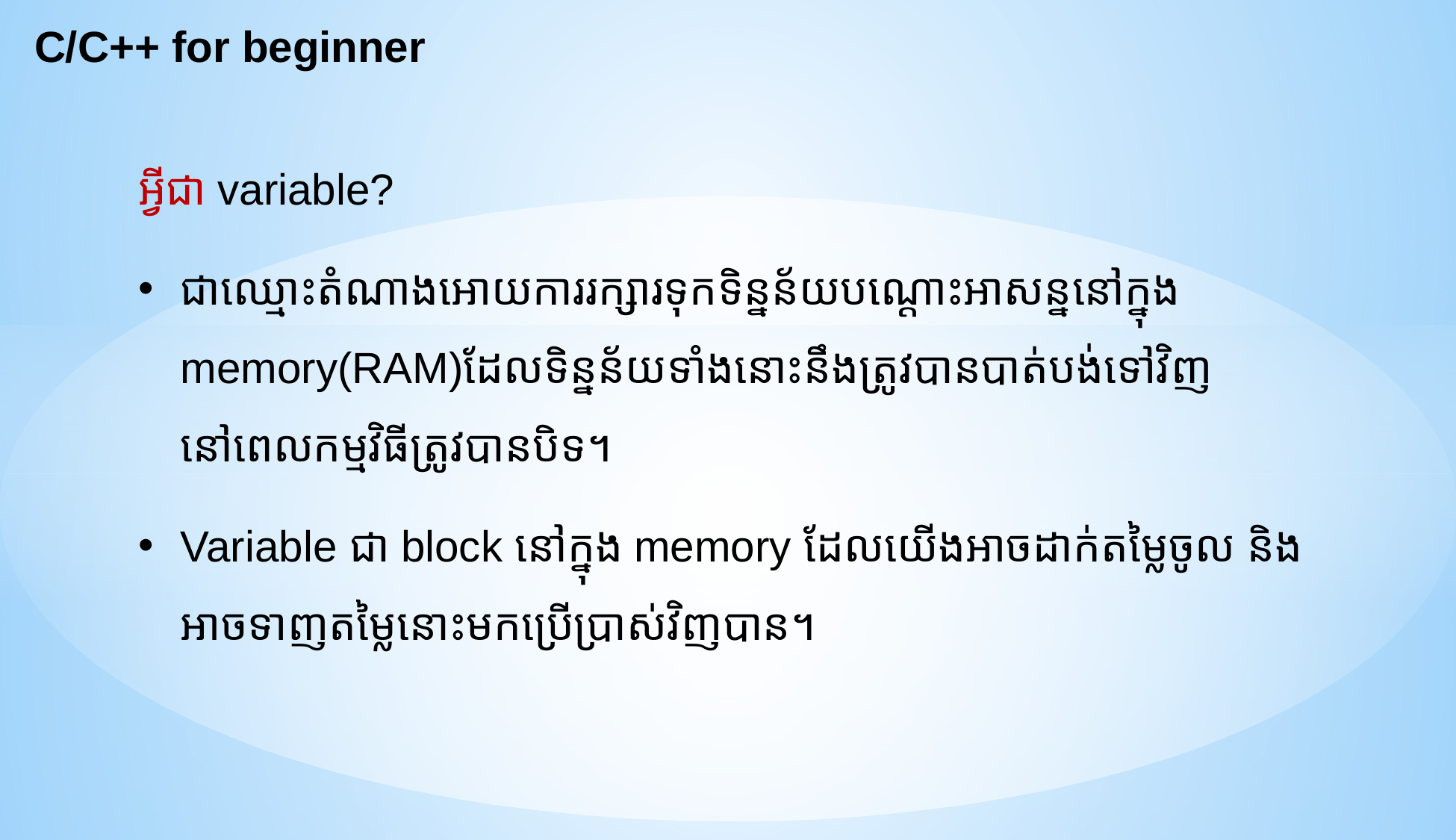

C/C++ for beginner
អ្វីជា​ variable?
ជាឈ្មោះតំណាងអោយការរក្សារទុកទិន្នន័យបណ្តោះអាសន្ននៅក្នុង​ memory(RAM)ដែលទិន្នន័យទាំងនោះនឹងត្រូវបានបាត់បង់ទៅវិញនៅពេលកម្មវិធីត្រូវបានបិទ។
Variable ជា block នៅក្នុង memory ដែលយើងអាចដាក់តម្លៃចូល និង អាចទាញតម្លៃនោះមកប្រើប្រាស់វិញបាន។